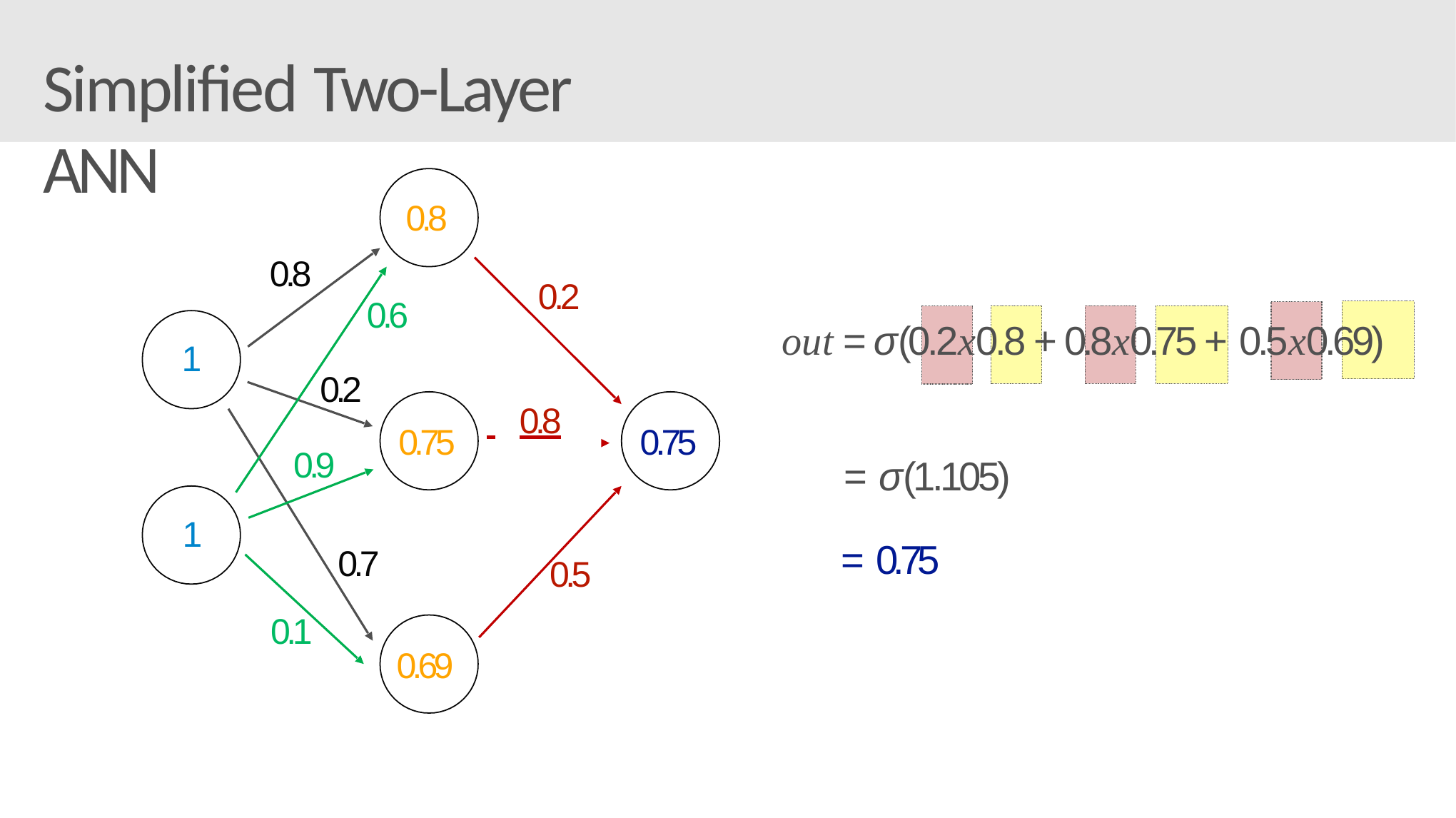

# Simplified Two-Layer ANN

0.8

0.6

0.8

0.2

out = σ(0.2x0.8 + 0.8x0.75 + 0.5x0.69)
1
0.2
0.9

0.7
0.1

 	0.8

0.75
0.75

= σ(1.105)
= 0.75

1
0.5

0.69